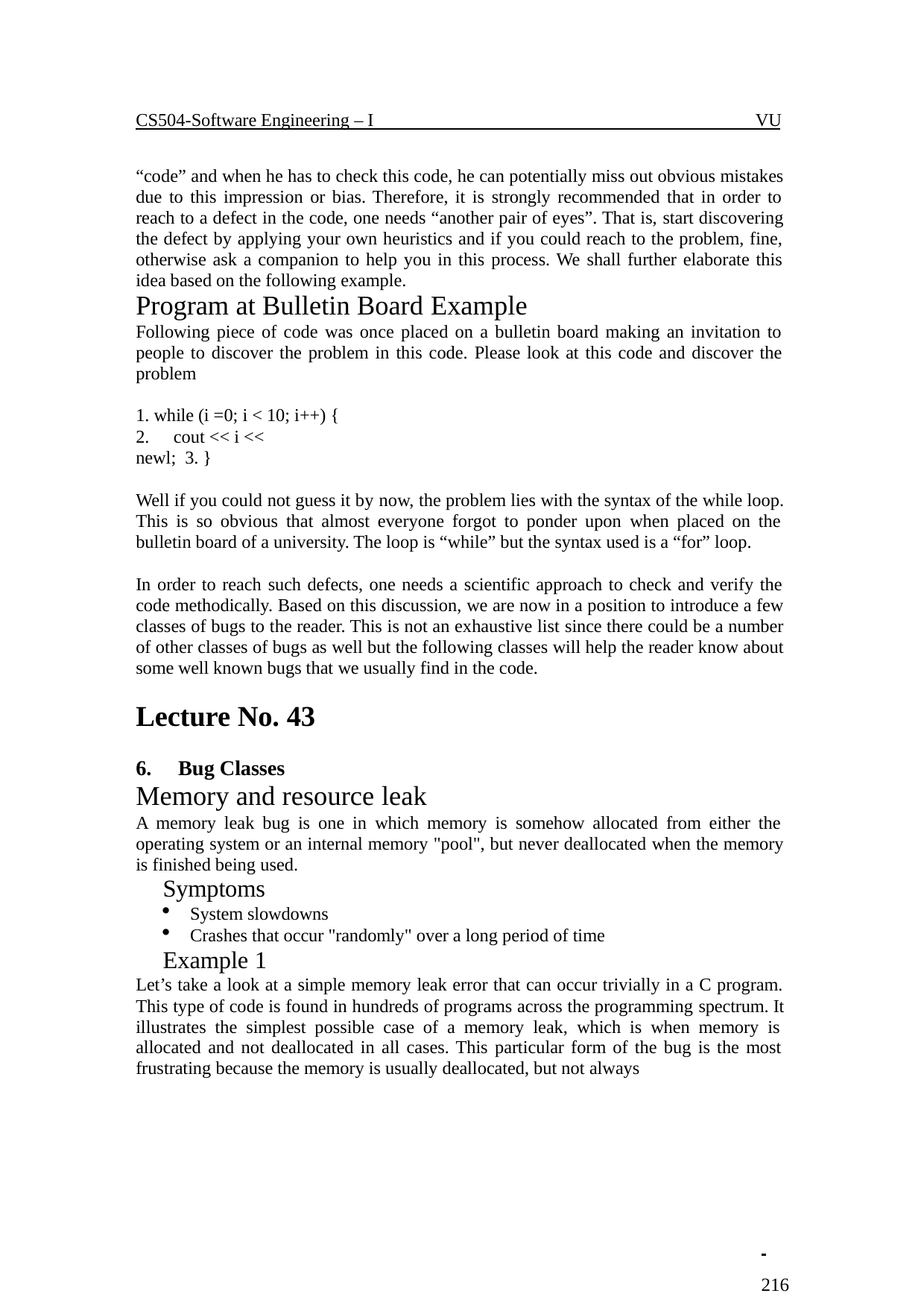

CS504-Software Engineering – I	VU

“code” and when he has to check this code, he can potentially miss out obvious mistakes  due to this impression or bias. Therefore, it is strongly recommended that in order to  reach to a defect in the code, one needs “another pair of eyes”. That is, start discovering  the defect by applying your own heuristics and if you could reach to the problem, fine,  otherwise ask a companion to help you in this process. We shall further elaborate this  idea based on the following example.
Program at Bulletin Board Example
Following piece of code was once placed on a bulletin board making an invitation to  people to discover the problem in this code. Please look at this code and discover the  problem

1. while (i =0; i < 10; i++) {
2.	cout << i << newl;  3. }

Well if you could not guess it by now, the problem lies with the syntax of the while loop.  This is so obvious that almost everyone forgot to ponder upon when placed on the  bulletin board of a university. The loop is “while” but the syntax used is a “for” loop.

In order to reach such defects, one needs a scientific approach to check and verify the  code methodically. Based on this discussion, we are now in a position to introduce a few  classes of bugs to the reader. This is not an exhaustive list since there could be a number  of other classes of bugs as well but the following classes will help the reader know about  some well known bugs that we usually find in the code.

Lecture No. 43
Bug Classes
Memory and resource leak
A memory leak bug is one in which memory is somehow allocated from either the  operating system or an internal memory "pool", but never deallocated when the memory  is finished being used.
Symptoms
System slowdowns
Crashes that occur "randomly" over a long period of time
Example 1
Let’s take a look at a simple memory leak error that can occur trivially in a C program.  This type of code is found in hundreds of programs across the programming spectrum. It  illustrates the simplest possible case of a memory leak, which is when memory is  allocated and not deallocated in all cases. This particular form of the bug is the most  frustrating because the memory is usually deallocated, but not always

 	216
© Copyright Virtual University of Pakistan